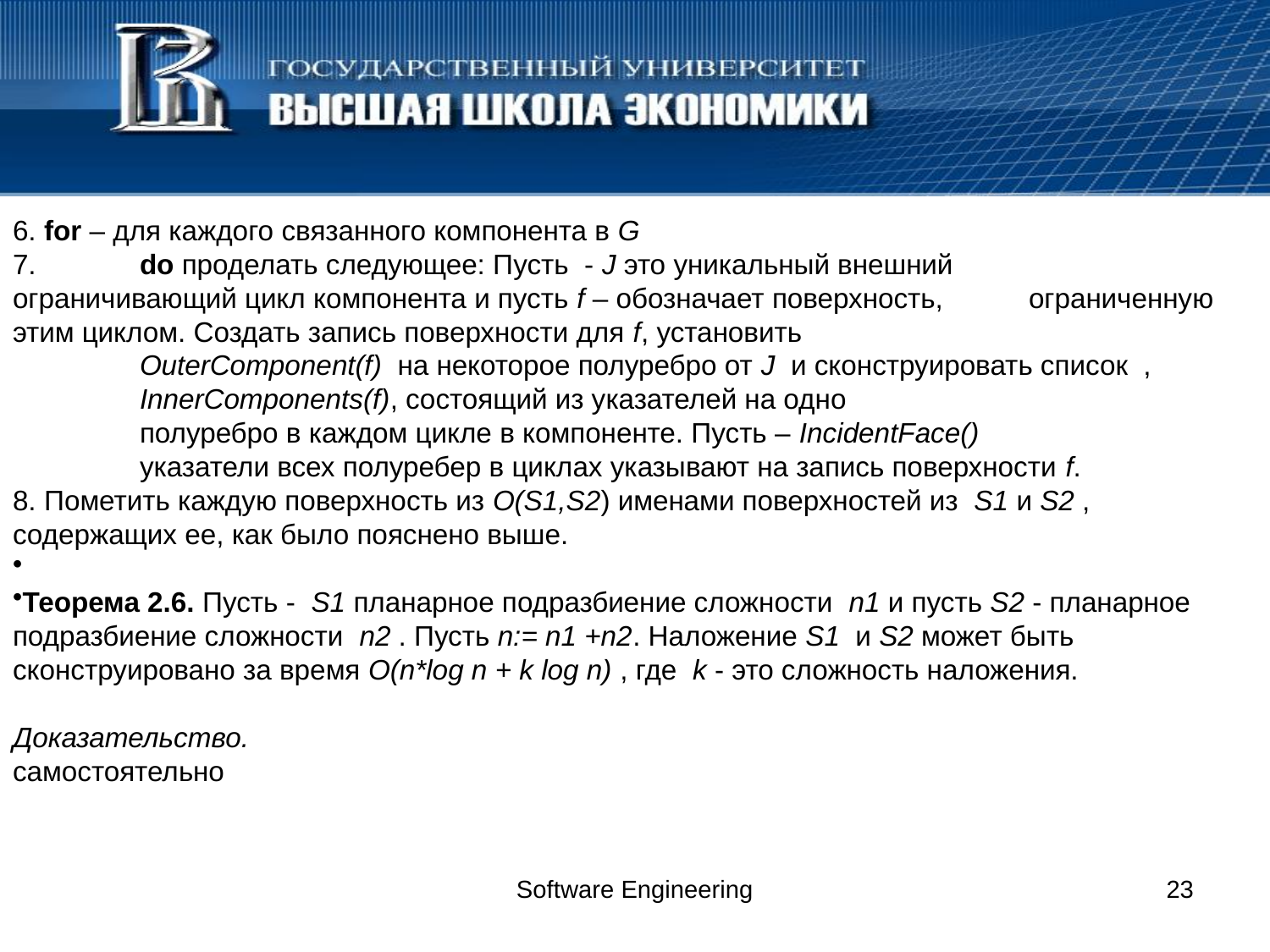

6. for – для каждого связанного компонента в G
7.	do проделать следующее: Пусть  - J это уникальный внешний 	ограничивающий цикл компонента и пусть f – обозначает поверхность, 	ограниченную этим циклом. Создать запись поверхности для f, установить
 	OuterComponent(f)  на некоторое полуребро от J  и сконструировать список  , 	InnerComponents(f), состоящий из указателей на одно
	полуребро в каждом цикле в компоненте. Пусть – IncidentFace()
	указатели всех полуребер в циклах указывают на запись поверхности f.
8. Пометить каждую поверхность из O(S1,S2) именами поверхностей из  S1 и S2 , содержащих ее, как было пояснено выше.

Теорема 2.6. Пусть -  S1 планарное подразбиение сложности  n1 и пусть S2 - планарное подразбиение сложности  n2 . Пусть n:= n1 +n2. Наложение S1  и S2 может быть сконструировано за время O(n*log n + k log n) , где  k - это сложность наложения.

Доказательство.
самостоятельно
Software Engineering
23